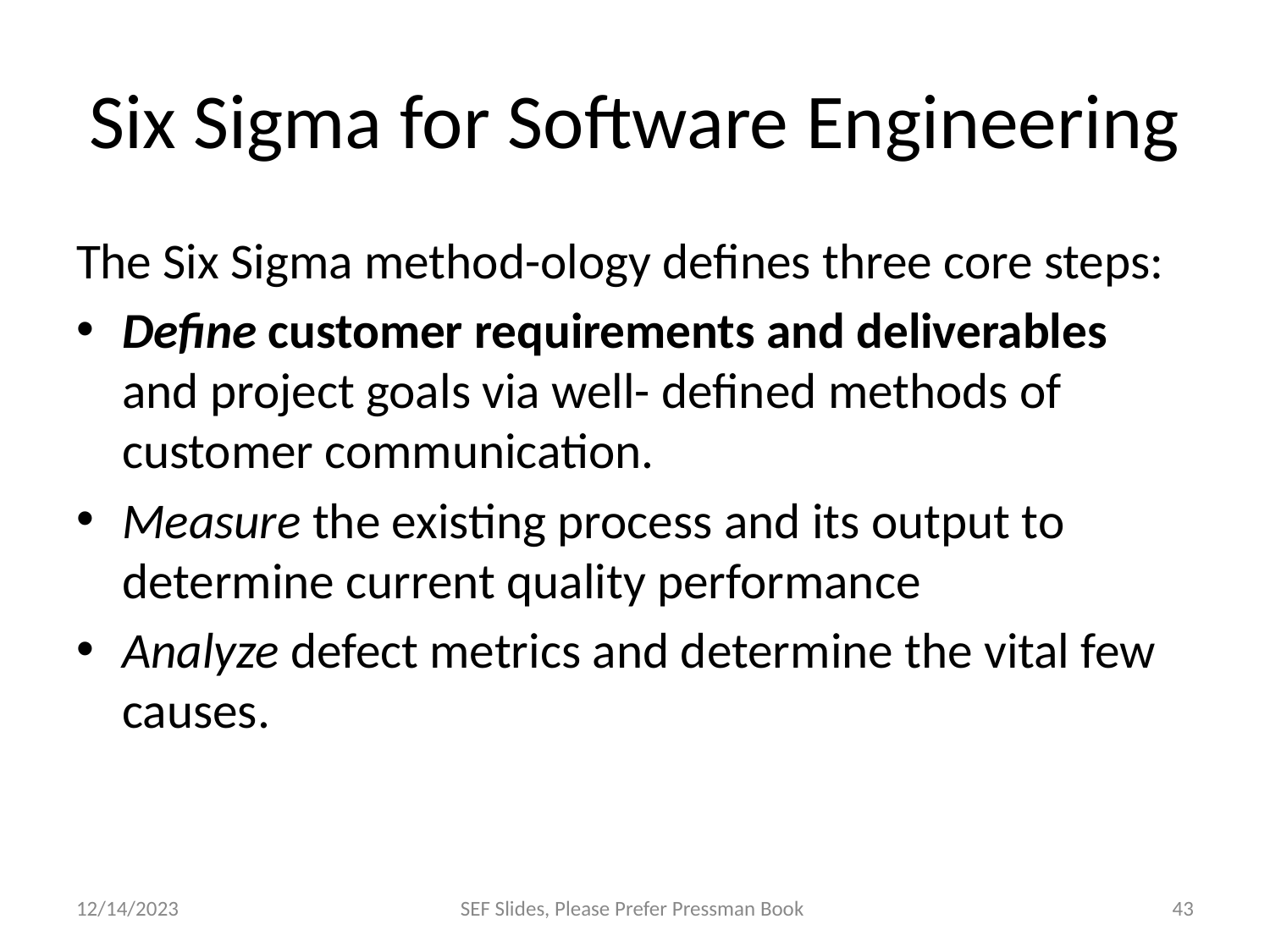

# Six Sigma for Software Engineering
The Six Sigma method-ology defines three core steps:
Define customer requirements and deliverables and project goals via well- defined methods of customer communication.
Measure the existing process and its output to determine current quality performance
Analyze defect metrics and determine the vital few causes.

12/14/2023
SEF Slides, Please Prefer Pressman Book
43